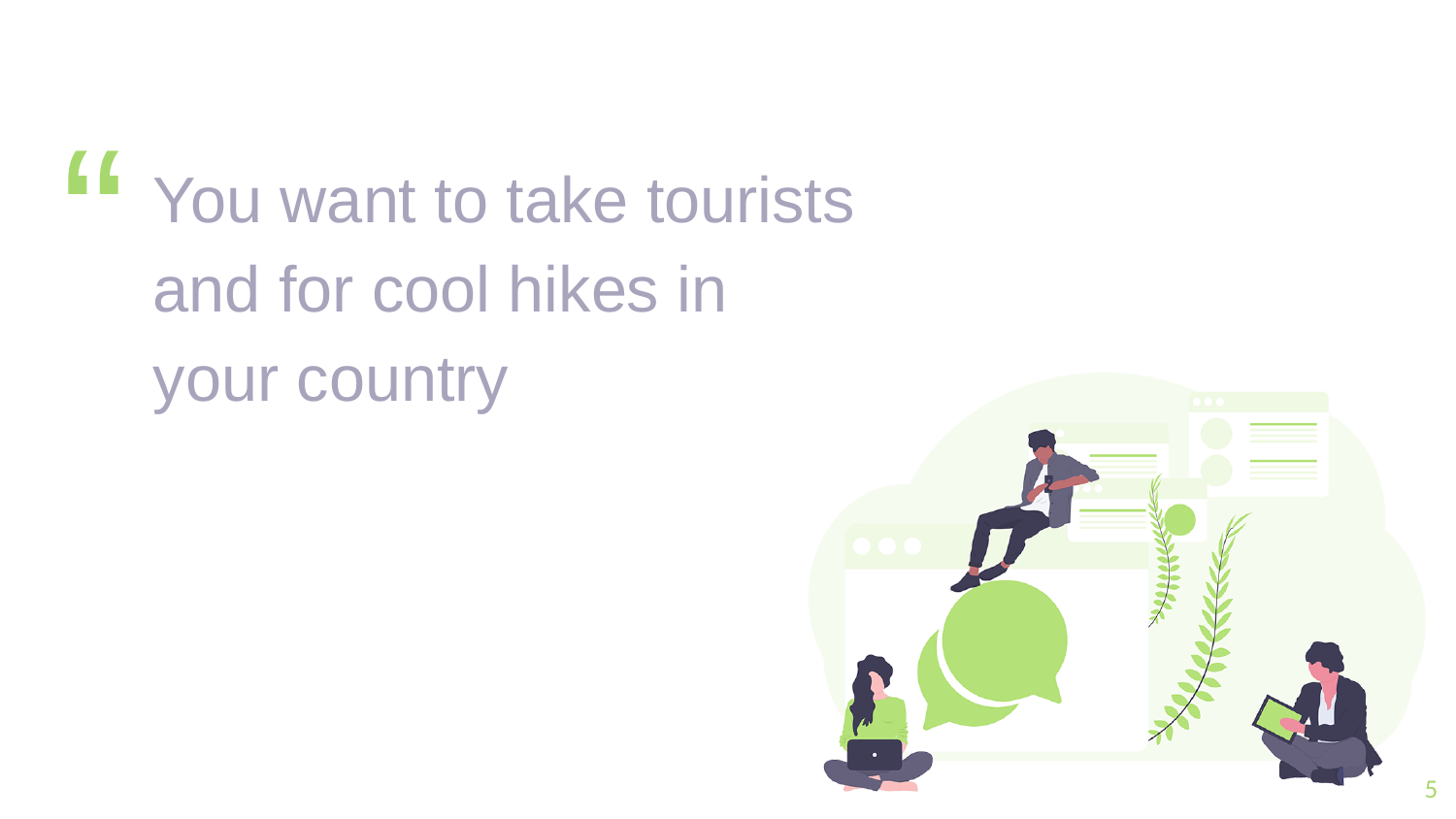

You want to take tourists and for cool hikes in your country

5